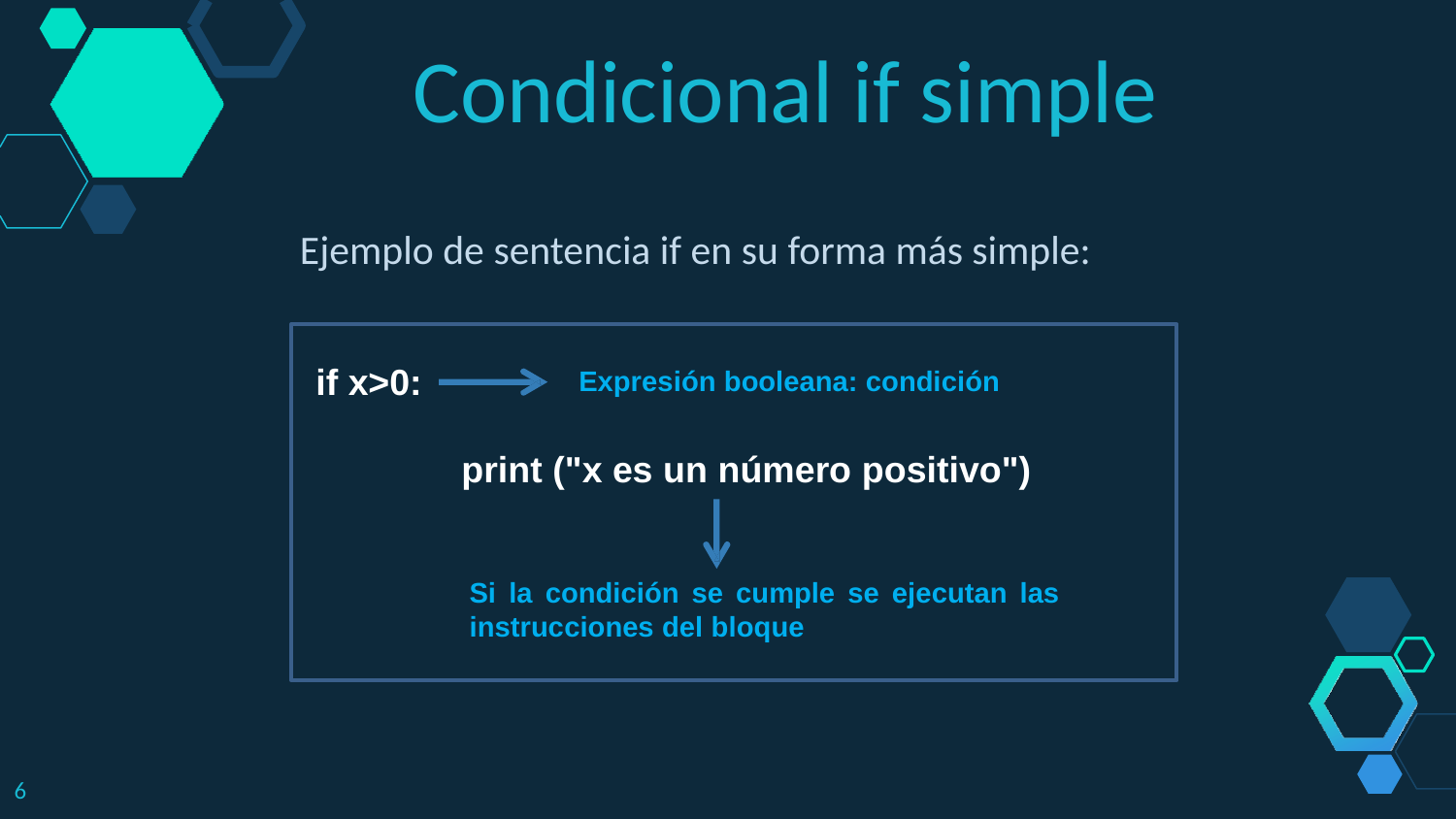

Condicional if simple

Ejemplo de sentencia if en su forma más simple:

if x>0:
Expresión booleana: condición

print ("x es un número positivo")

Si la condición se cumple se ejecutan las instrucciones del bloque

6